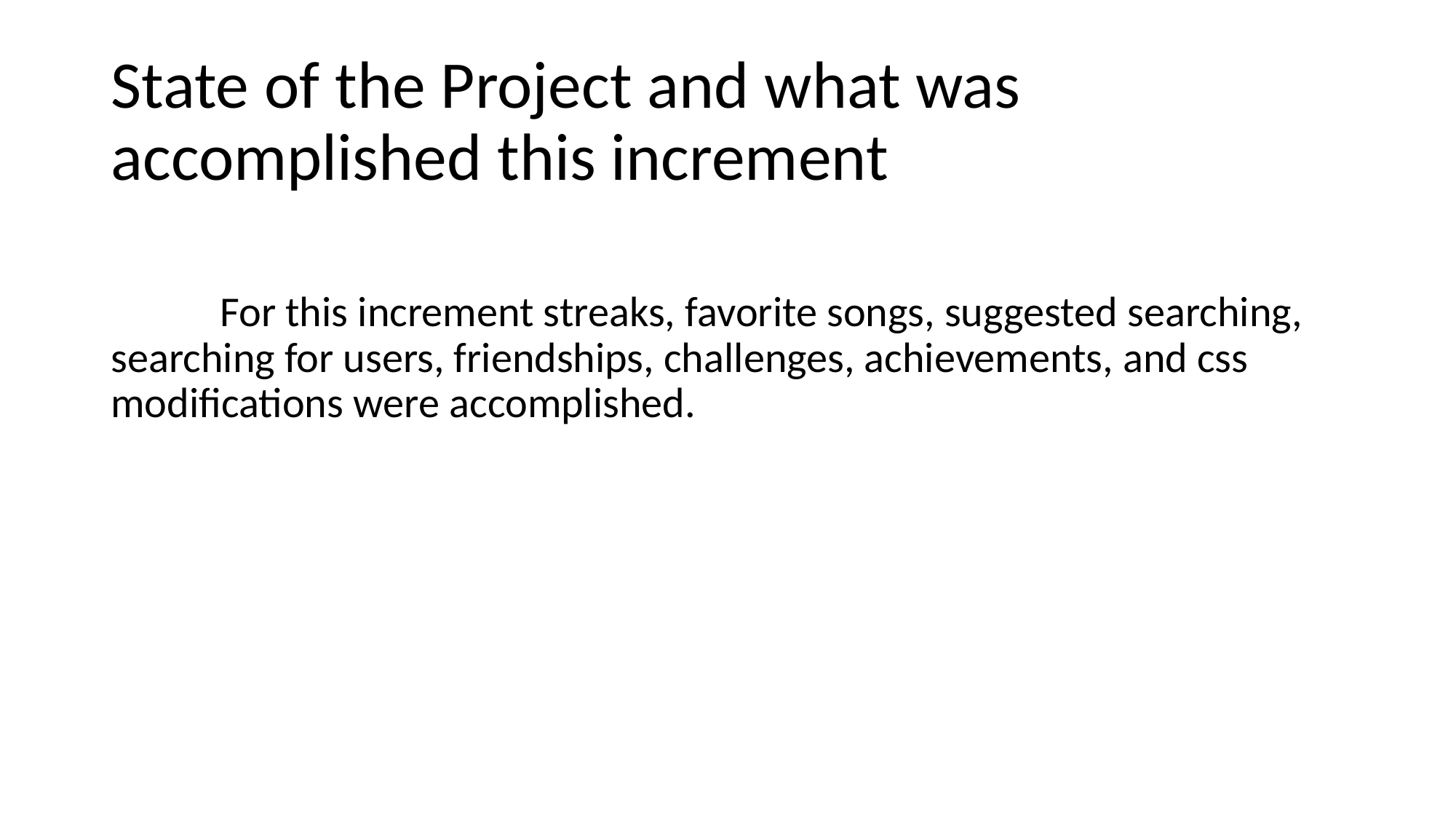

# State of the Project and what was accomplished this increment

	For this increment streaks, favorite songs, suggested searching, searching for users, friendships, challenges, achievements, and css modifications were accomplished.